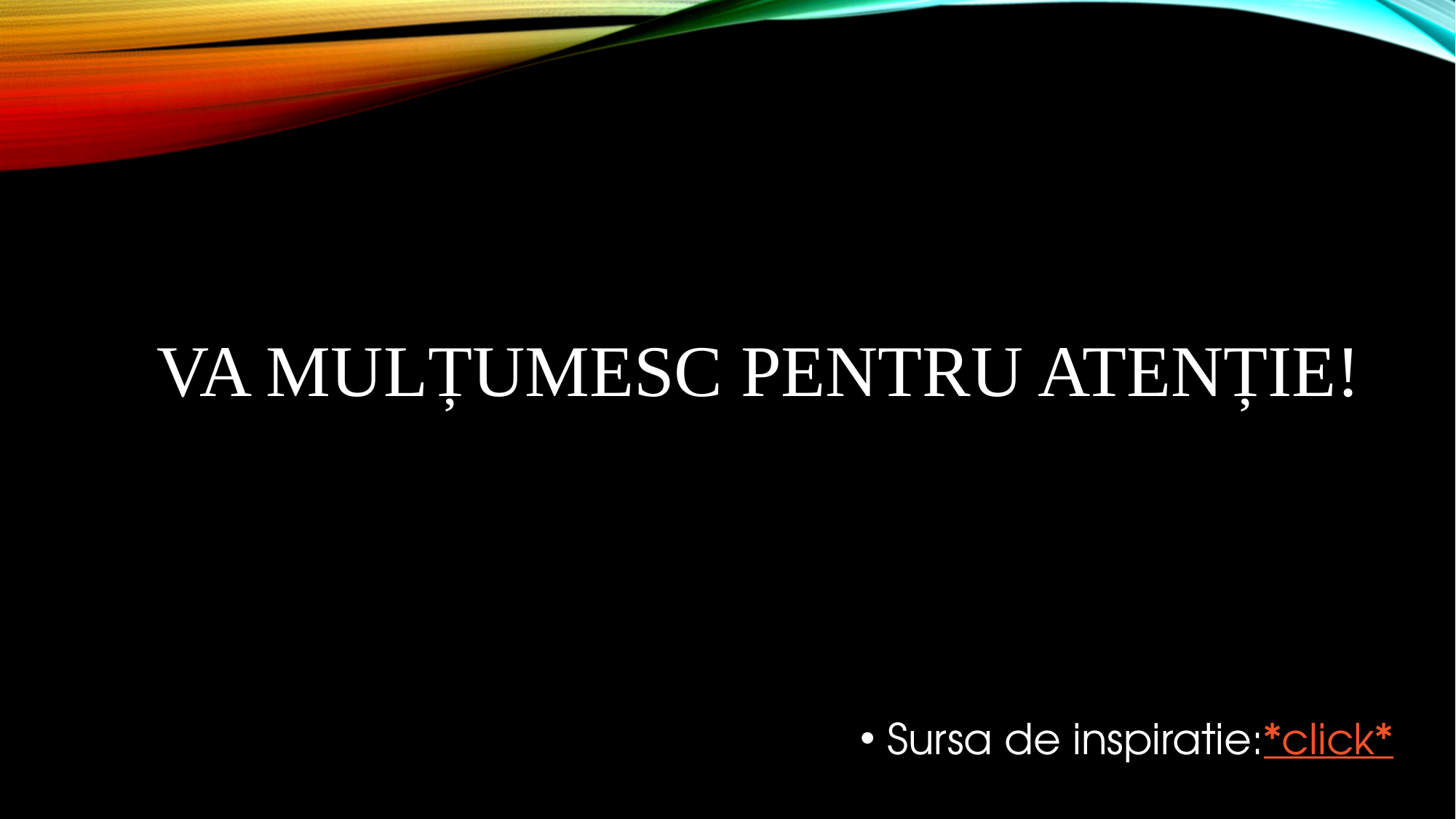

# Va mulțumesc pentru atenție!
Sursa de inspiratie:*click*